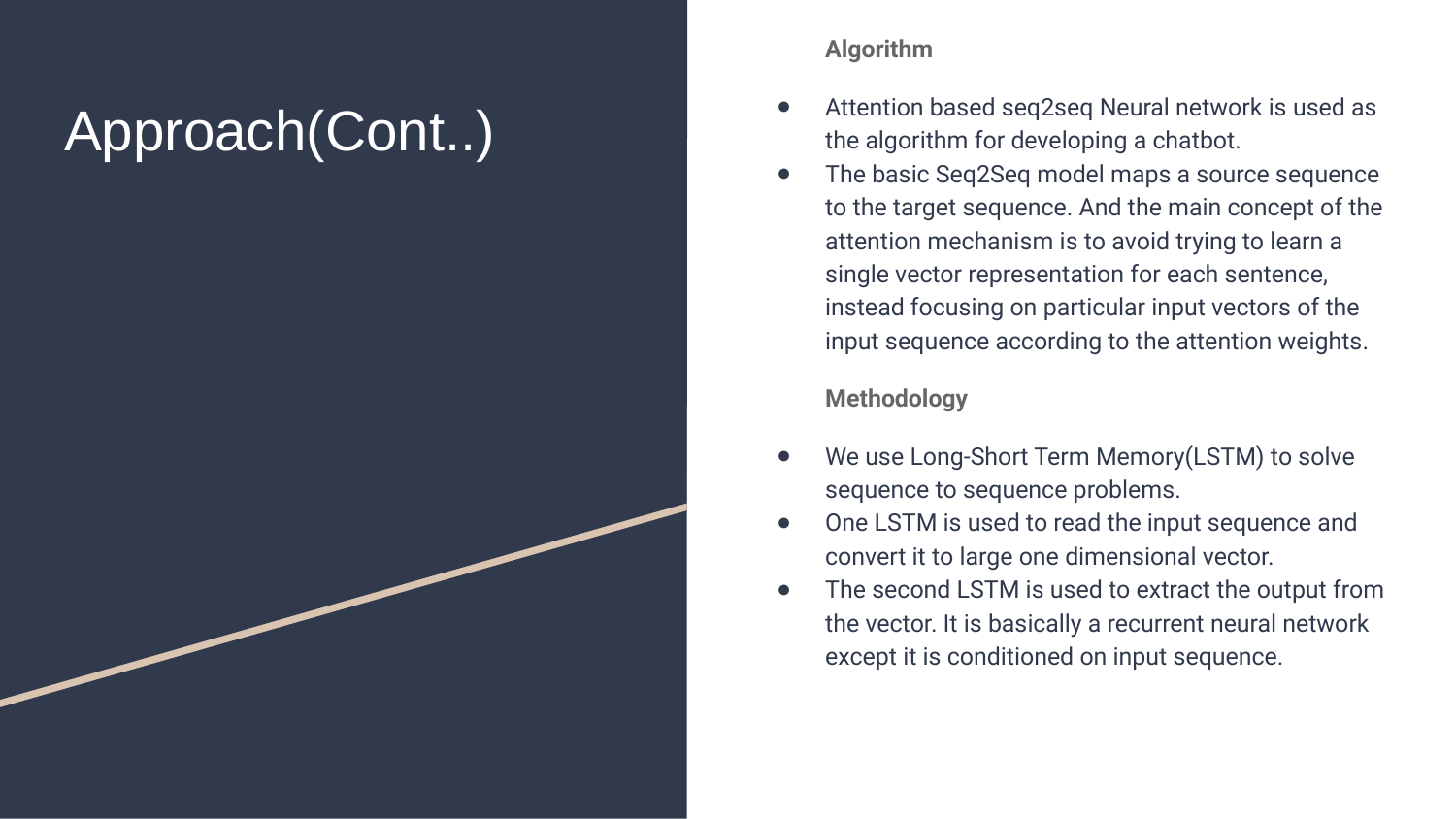

Algorithm
Attention based seq2seq Neural network is used as the algorithm for developing a chatbot.
The basic Seq2Seq model maps a source sequence to the target sequence. And the main concept of the attention mechanism is to avoid trying to learn a single vector representation for each sentence, instead focusing on particular input vectors of the input sequence according to the attention weights.
Methodology
We use Long-Short Term Memory(LSTM) to solve sequence to sequence problems.
One LSTM is used to read the input sequence and convert it to large one dimensional vector.
The second LSTM is used to extract the output from the vector. It is basically a recurrent neural network except it is conditioned on input sequence.
# Approach(Cont..)